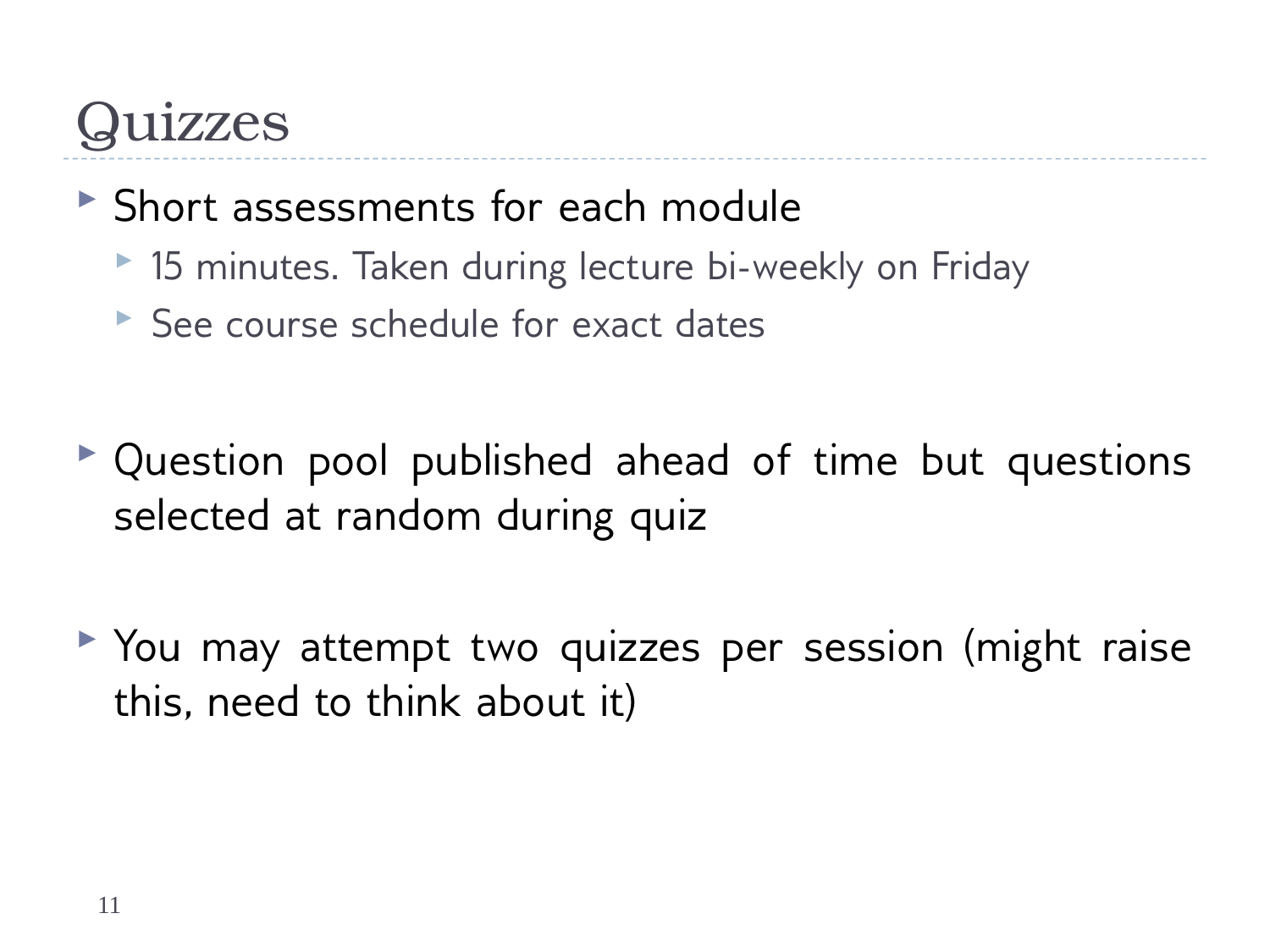

# Quizzes
Short assessments for each module
15 minutes. Taken during lecture bi-weekly on Friday
See course schedule for exact dates

Question pool published ahead of time but questions selected at random during quiz

You may attempt two quizzes per session (might raise this, need to think about it)
11